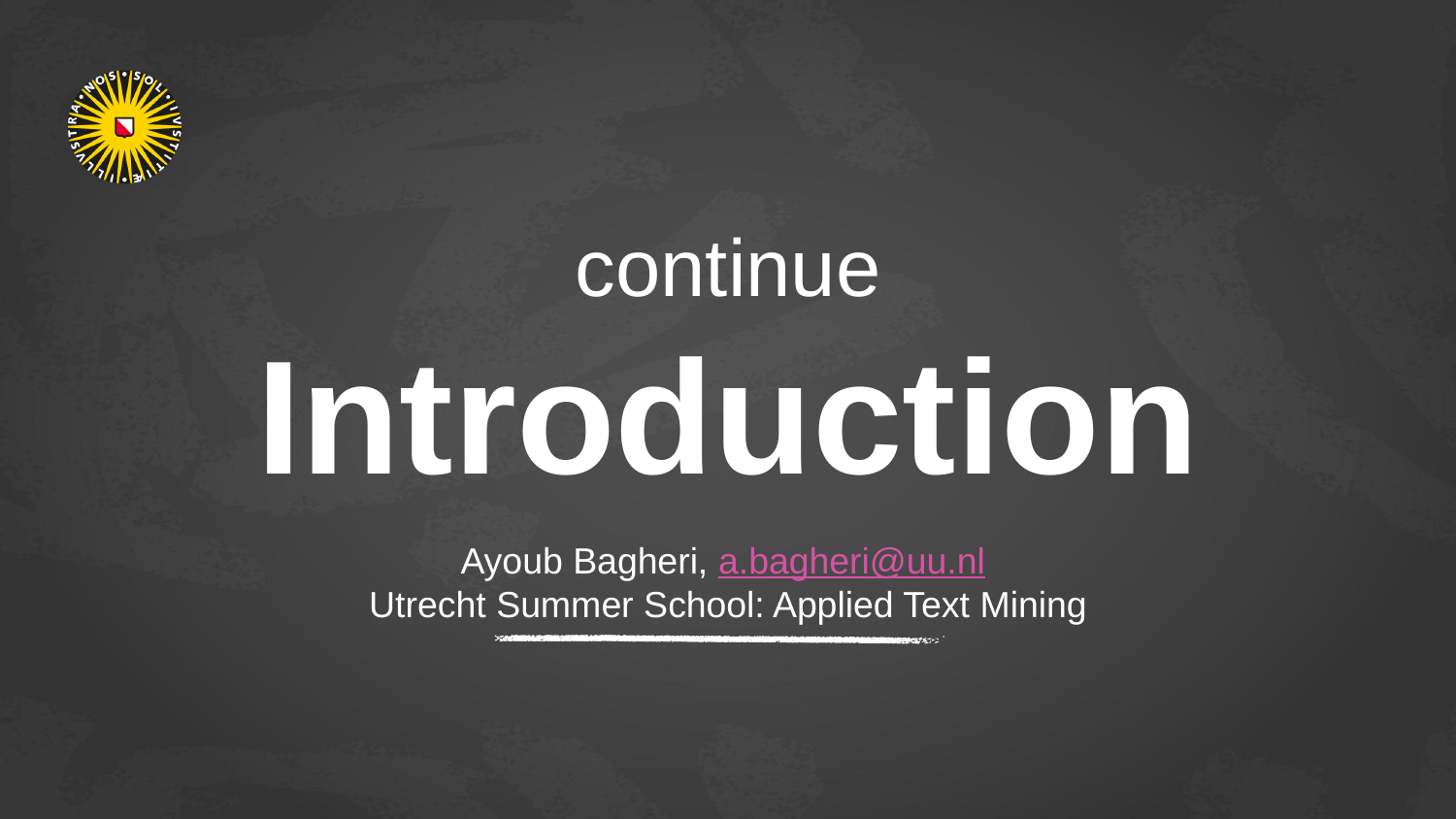

# continue Introduction
Ayoub Bagheri, a.bagheri@uu.nl
Utrecht Summer School: Applied Text Mining